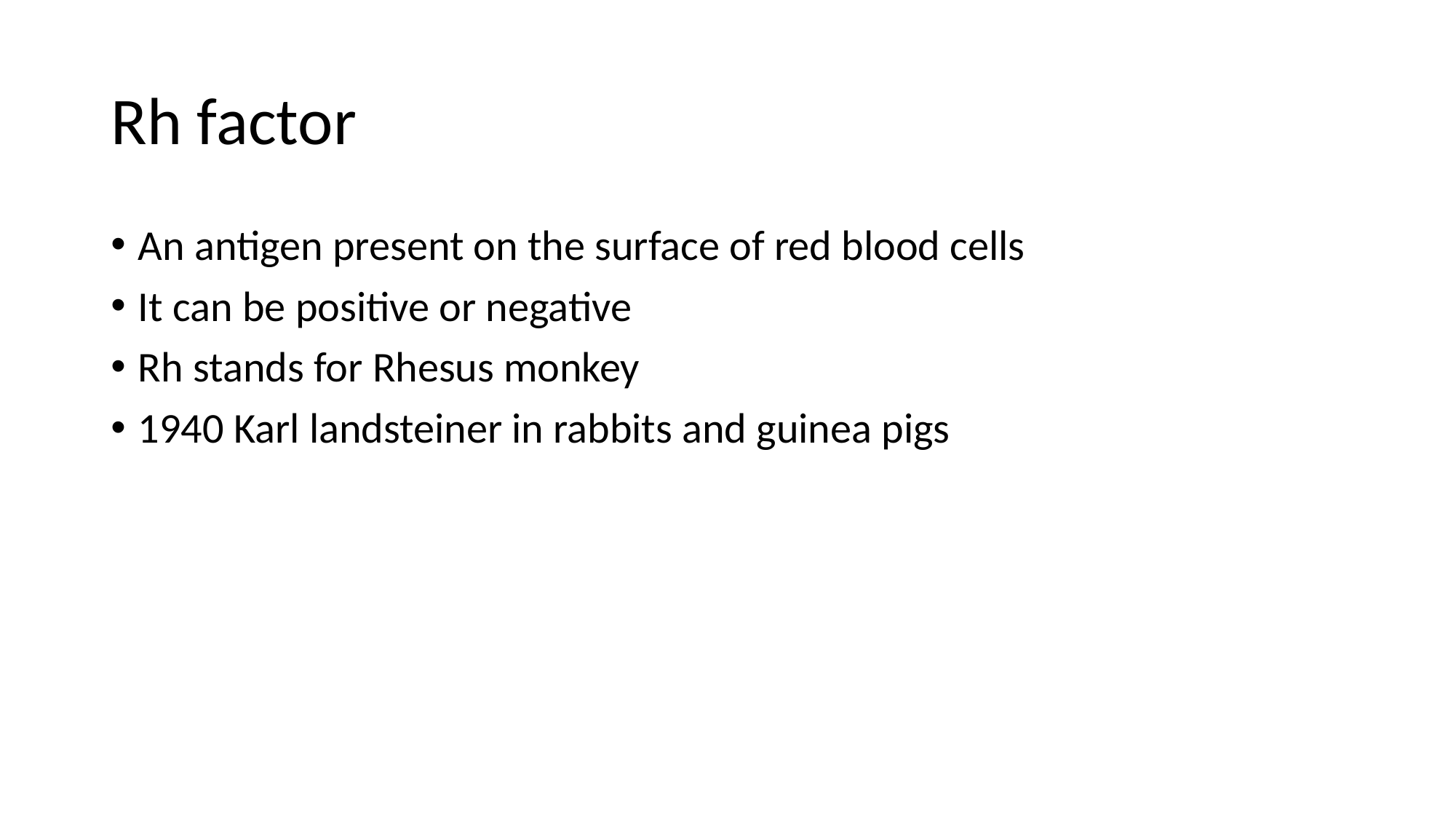

# Rh factor
An antigen present on the surface of red blood cells
It can be positive or negative
Rh stands for Rhesus monkey
1940 Karl landsteiner in rabbits and guinea pigs